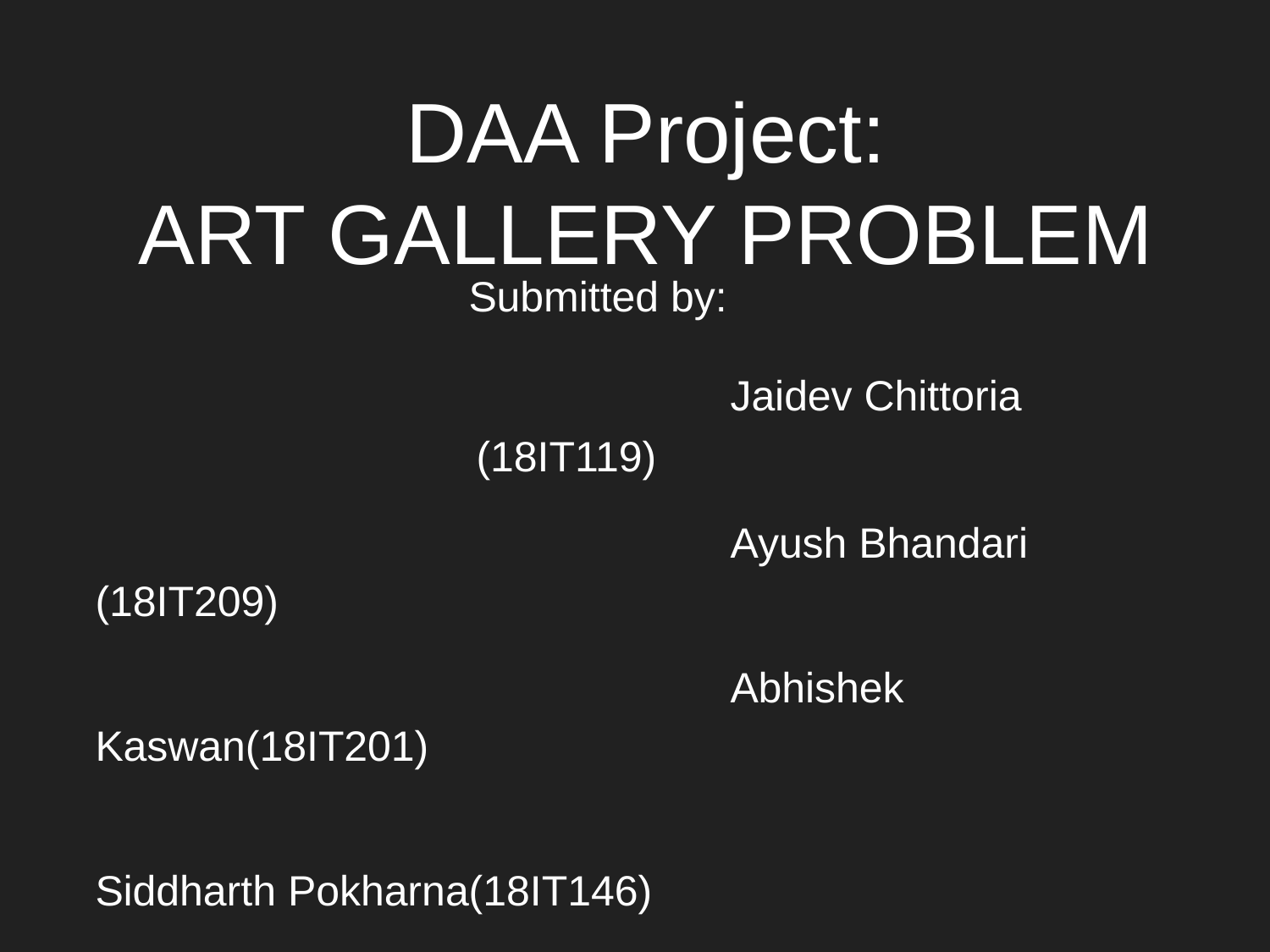

# DAA Project:
ART GALLERY PROBLEM
                                          Submitted by:
  		Jaidev Chittoria    (18IT119)
                           		 	Ayush Bhandari   (18IT209)
                           			Abhishek Kaswan(18IT201)
								Siddharth Pokharna(18IT146)